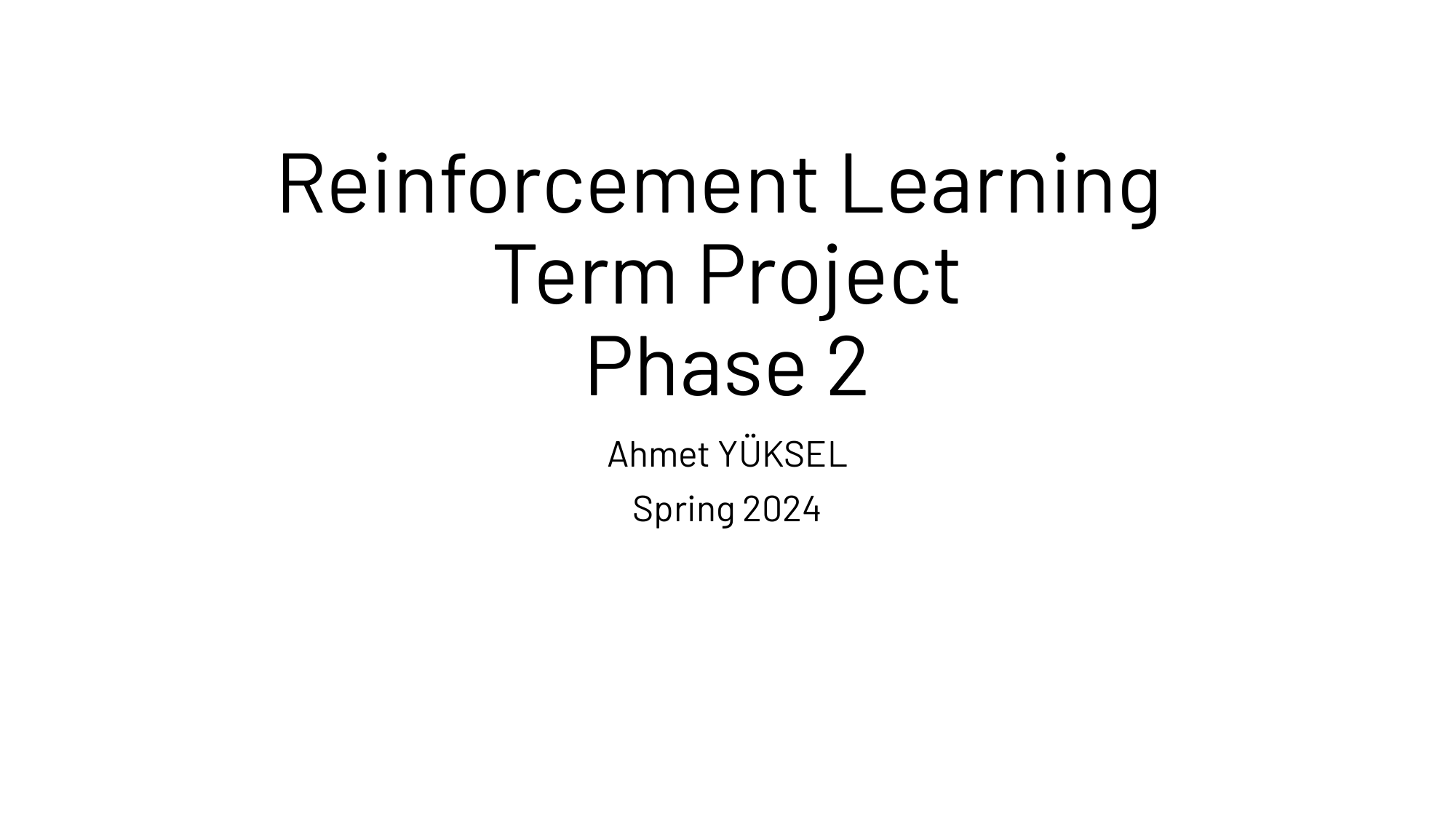

# Reinforcement Learning Term Project Phase 2
Ahmet YÜKSEL
Spring 2024